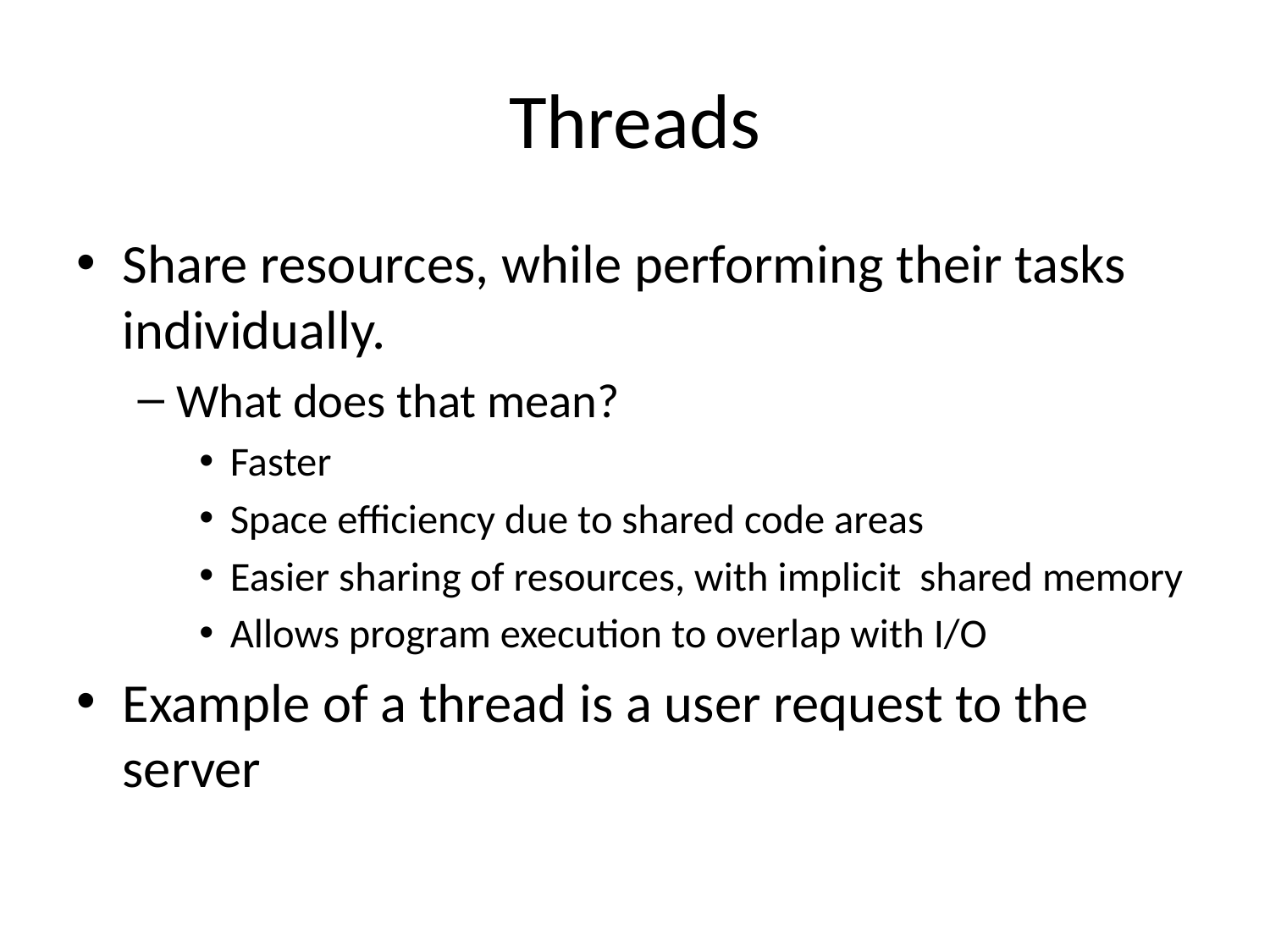

# Threads
Share resources, while performing their tasks individually.
What does that mean?
Faster
Space efficiency due to shared code areas
Easier sharing of resources, with implicit  shared memory
Allows program execution to overlap with I/O
Example of a thread is a user request to the server